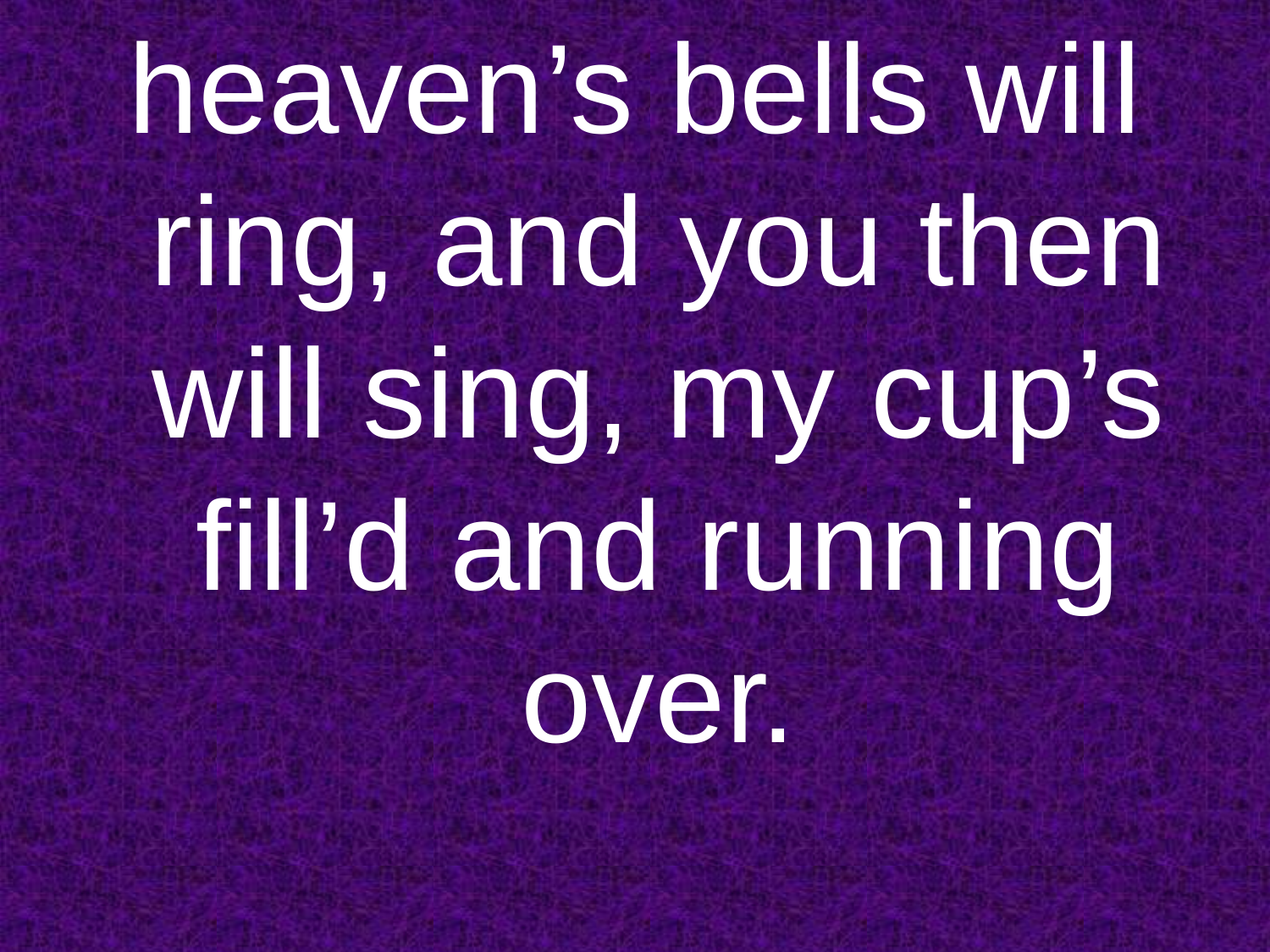

heaven’s bells will ring, and you then will sing, my cup’s fill’d and running over.